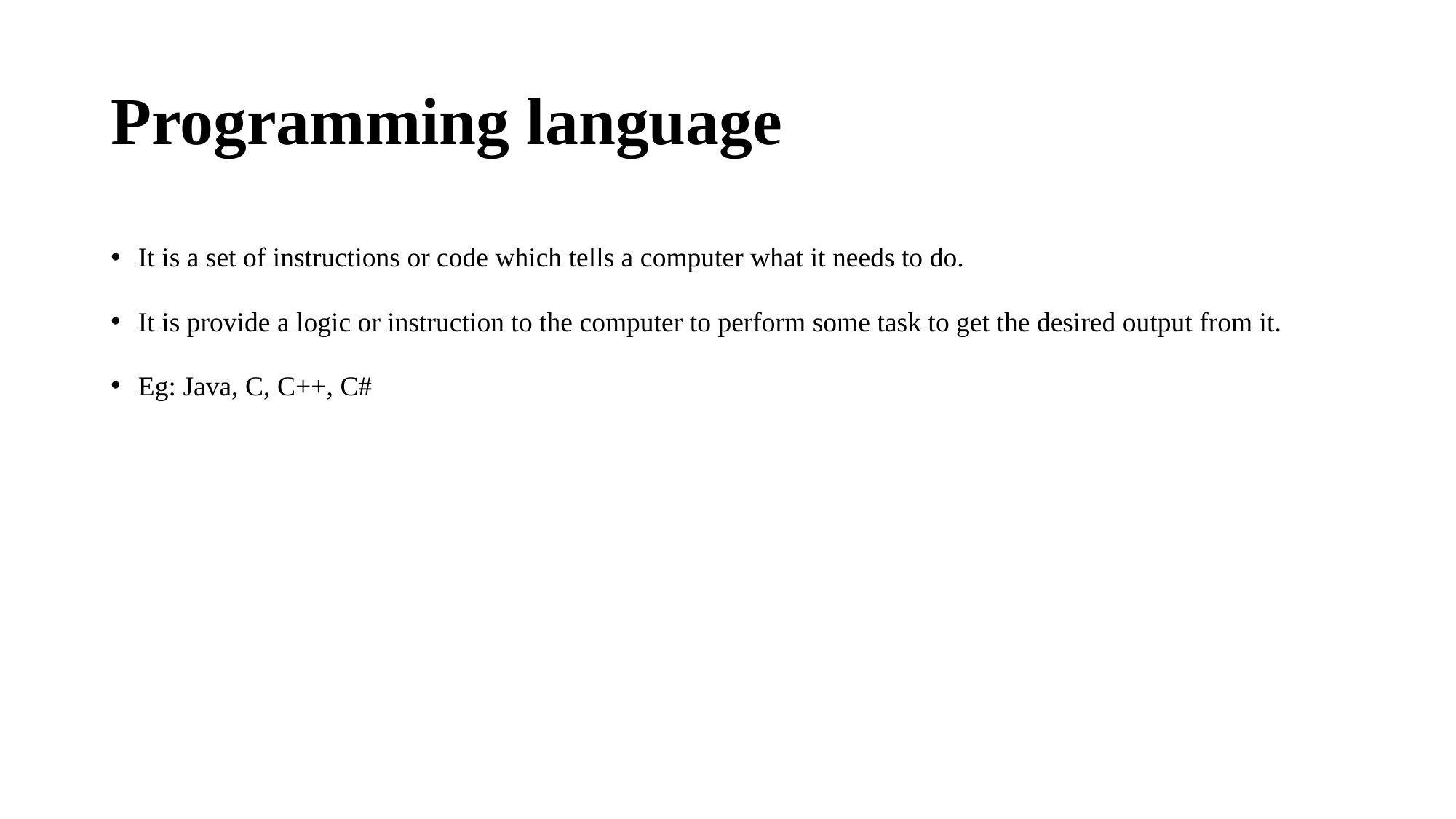

# Programming language
It is a set of instructions or code which tells a computer what it needs to do.
It is provide a logic or instruction to the computer to perform some task to get the desired output from it.
Eg: Java, C, C++, C#
Examples